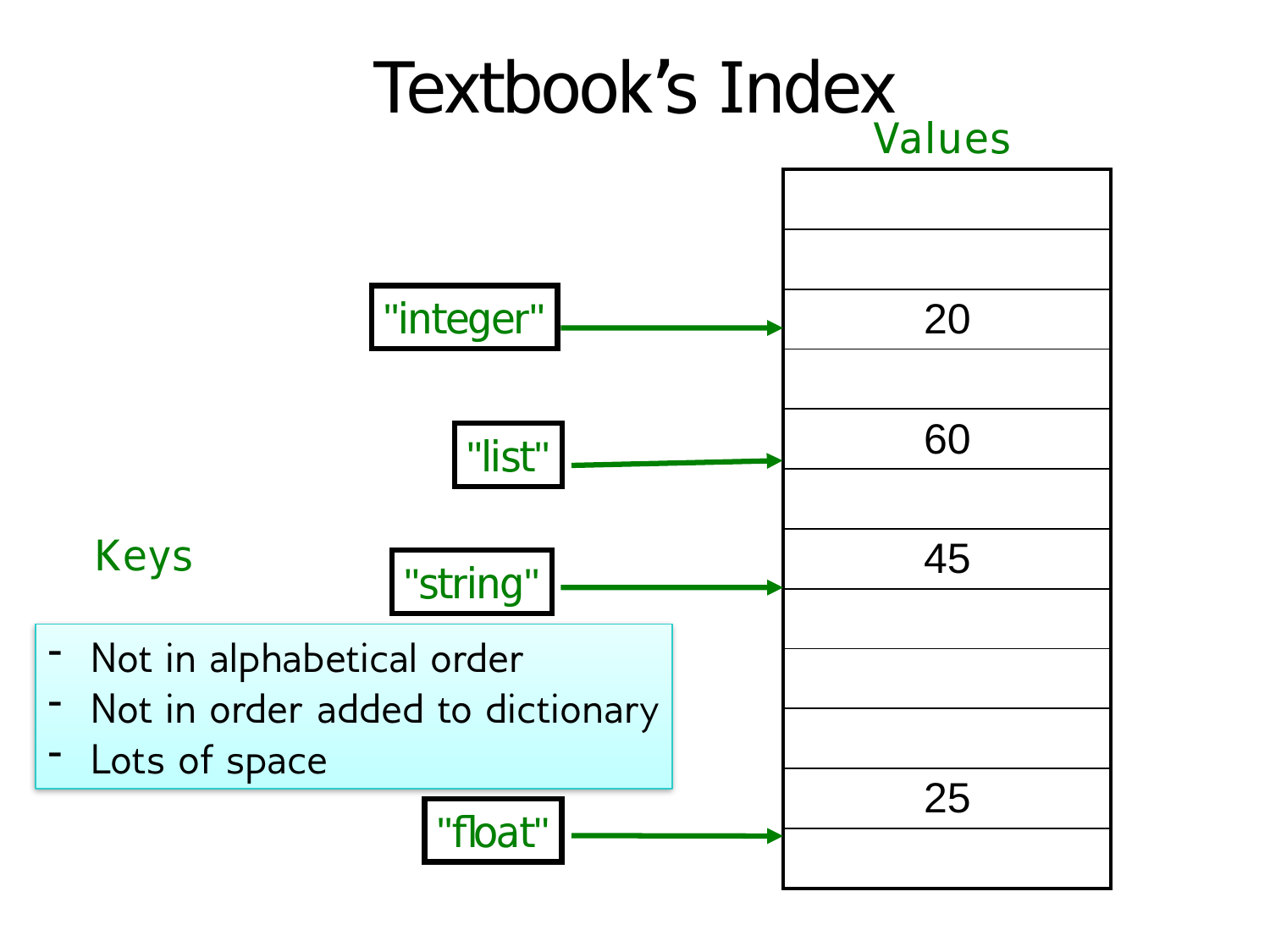

# Textbook’s Index
Values
|  |
| --- |
|  |
| 20 |
|  |
| 60 |
|  |
| 45 |
|  |
|  |
|  |
| 25 |
|  |
"integer"

"list"

Keys
"string"

 Not in alphabetical order
 Not in order added to dictionary
 Lots of space
"float"